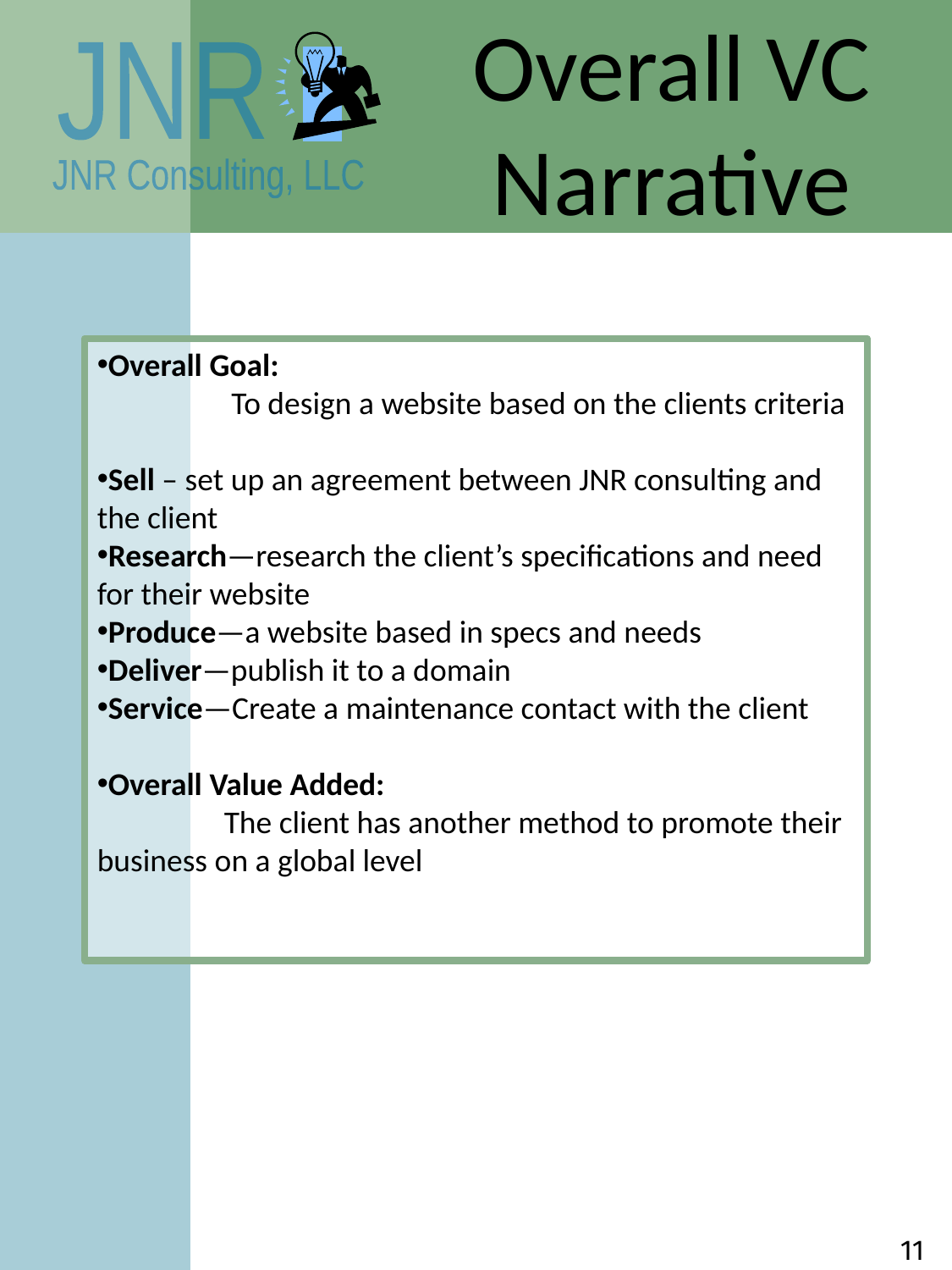

Overall VC Narrative
Overall Goal:
	 To design a website based on the clients criteria

Sell – set up an agreement between JNR consulting and the client
Research—research the client’s specifications and need for their website
Produce—a website based in specs and needs
Deliver—publish it to a domain
Service—Create a maintenance contact with the client

Overall Value Added:
	The client has another method to promote their business on a global level

11